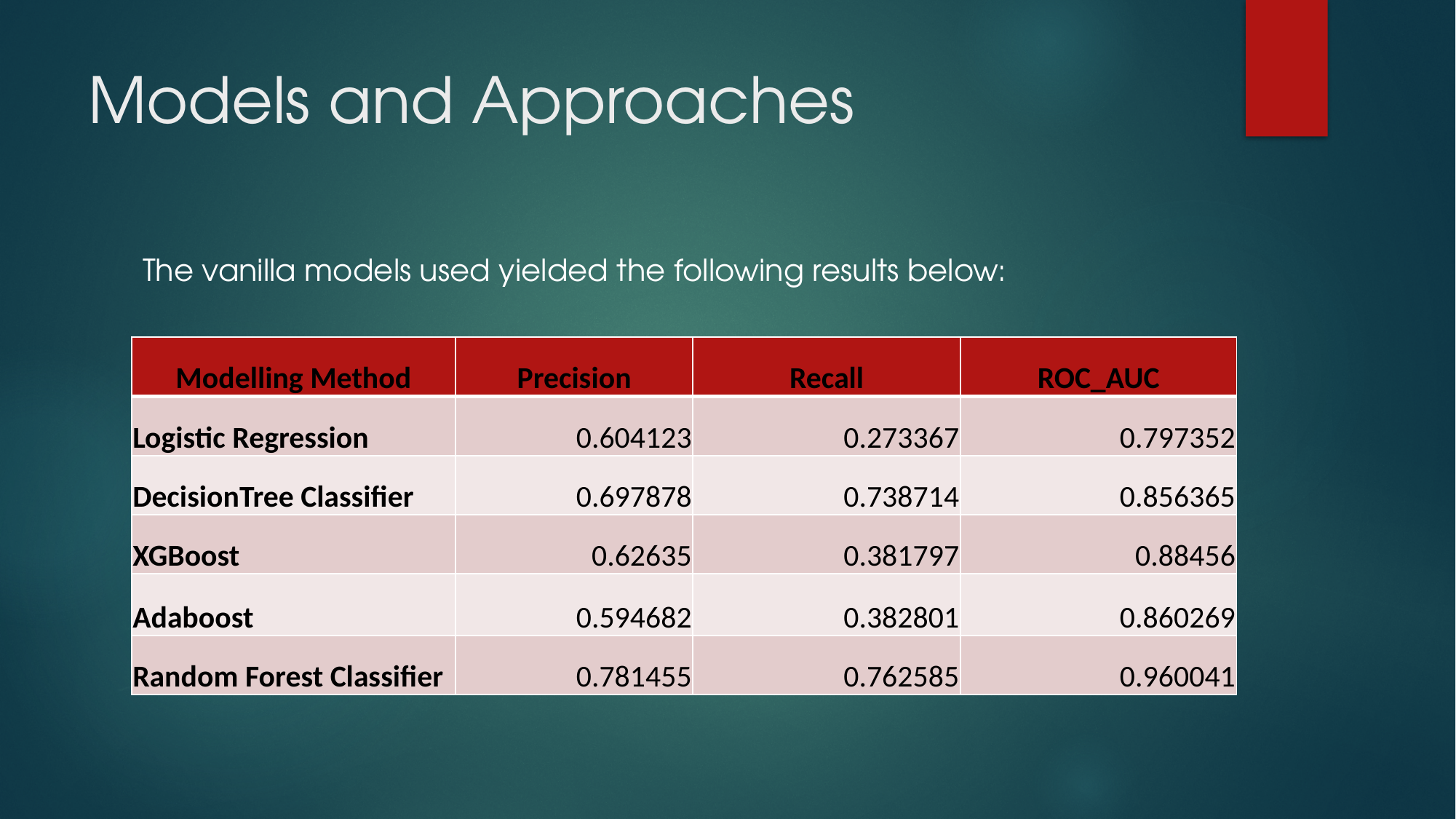

# Models and Approaches
The vanilla models used yielded the following results below:

| Modelling Method | Precision | Recall | ROC\_AUC |
| --- | --- | --- | --- |
| Logistic Regression | 0.604123 | 0.273367 | 0.797352 |
| DecisionTree Classifier | 0.697878 | 0.738714 | 0.856365 |
| XGBoost | 0.62635 | 0.381797 | 0.88456 |
| Adaboost | 0.594682 | 0.382801 | 0.860269 |
| Random Forest Classifier | 0.781455 | 0.762585 | 0.960041 |